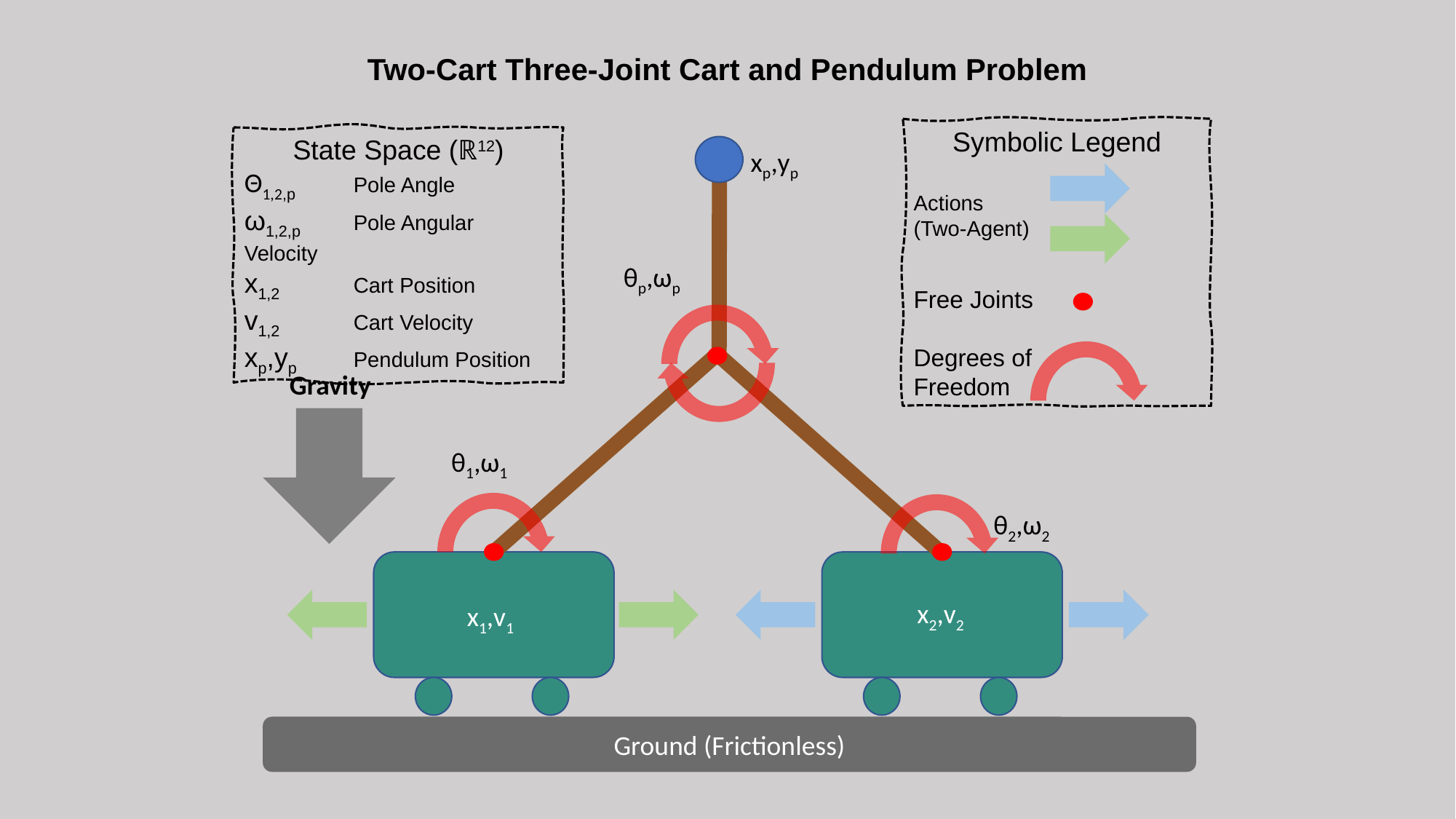

Two-Cart Three-Joint Cart and Pendulum Problem
Symbolic Legend

Actions
(Two-Agent)

Free Joints

Degrees of
Freedom
State Space (ℝ12)
Θ1,2,p	Pole Angle
ω1,2,p	Pole Angular Velocity
x1,2	Cart Position
v1,2 	Cart Velocity
xp,yp	Pendulum Position

xp,yp

θp,ωp

Gravity

θ1,ω1

θ2,ω2

x2,v2
x1,v1

Ground (Frictionless)